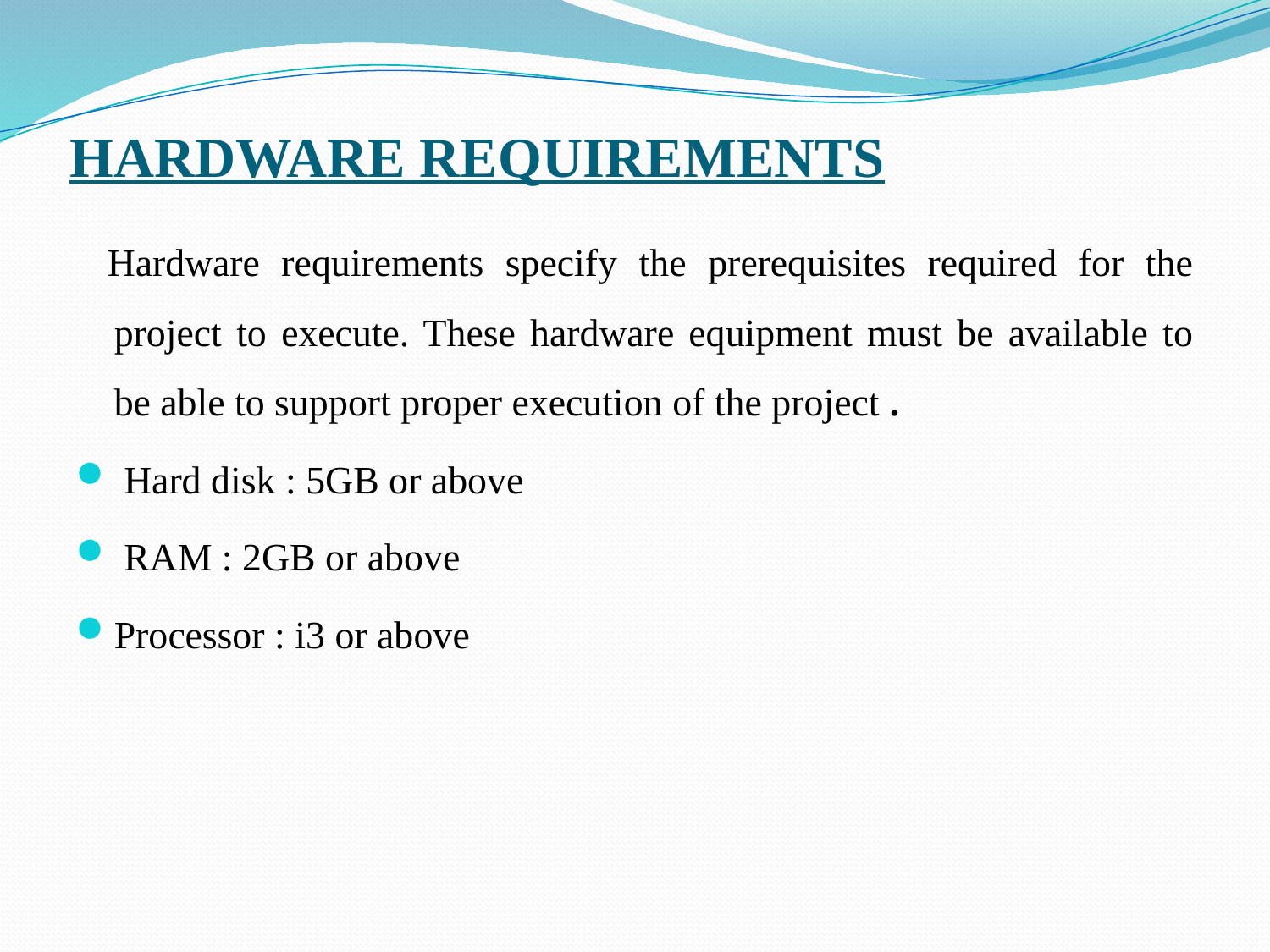

# HARDWARE REQUIREMENTS
  Hardware requirements specify the prerequisites required for the project to execute. These hardware equipment must be available to be able to support proper execution of the project .
 Hard disk : 5GB or above
 RAM : 2GB or above
Processor : i3 or above